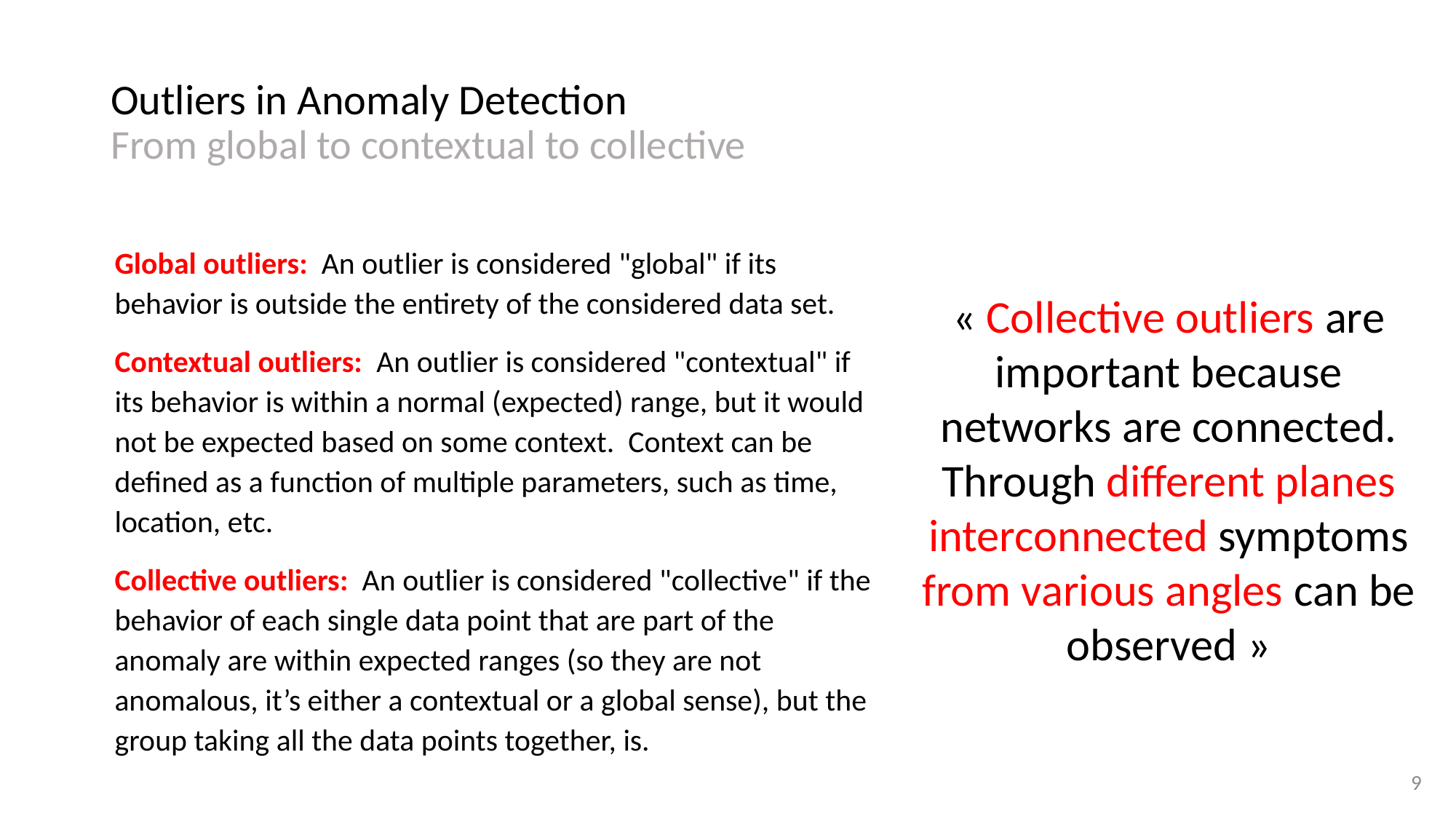

# Outliers in Anomaly Detection From global to contextual to collective
Global outliers:  An outlier is considered "global" if its behavior is outside the entirety of the considered data set.
Contextual outliers:  An outlier is considered "contextual" if its behavior is within a normal (expected) range, but it would not be expected based on some context.  Context can be defined as a function of multiple parameters, such as time, location, etc.
Collective outliers:  An outlier is considered "collective" if the behavior of each single data point that are part of the anomaly are within expected ranges (so they are not anomalous, it’s either a contextual or a global sense), but the group taking all the data points together, is.
« Collective outliers are important because networks are connected. Through different planes interconnected symptoms from various angles can be observed »
9